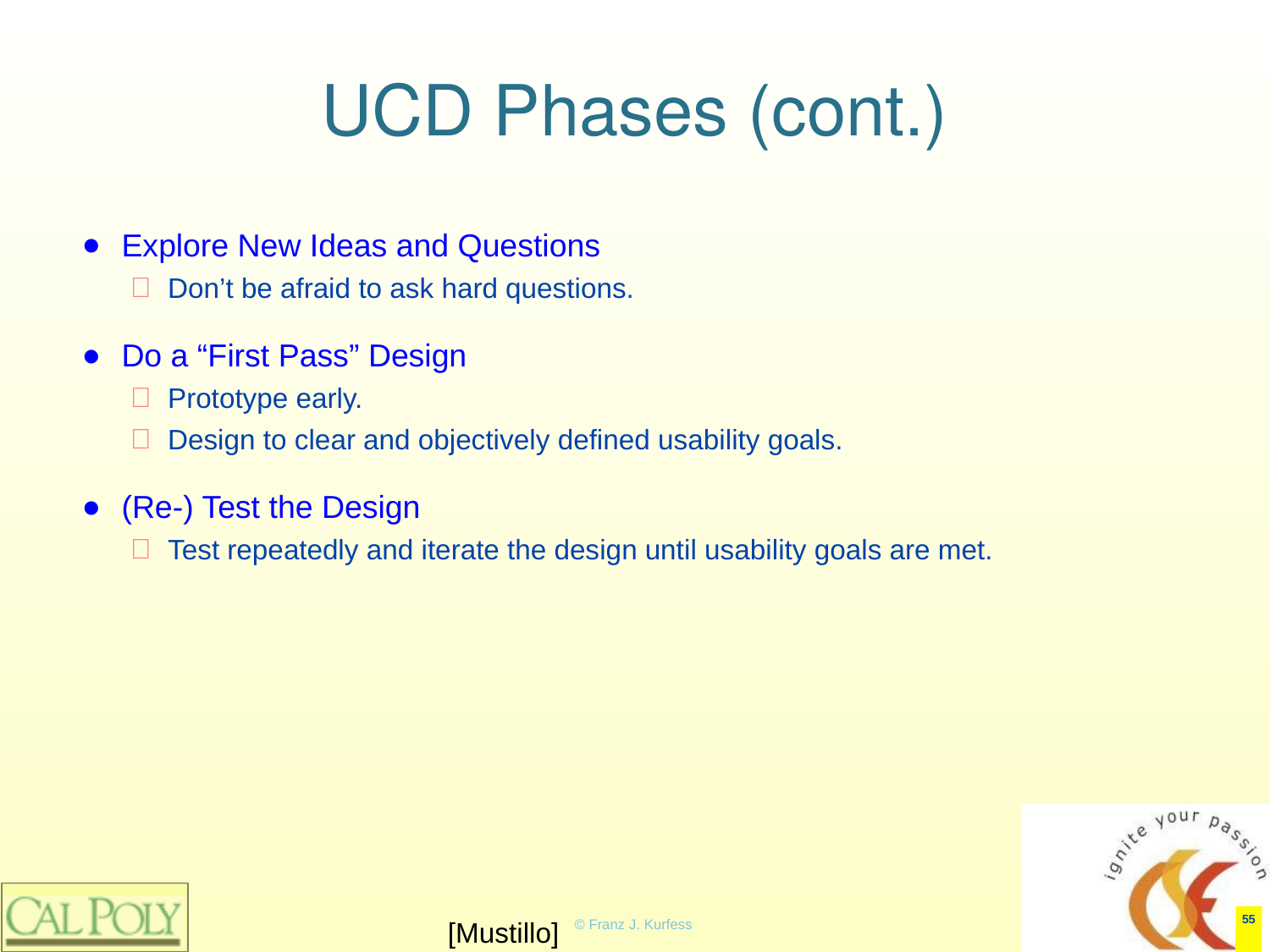

# UCD Phases (cont.)
Explore New Ideas and Questions
Don’t be afraid to ask hard questions.
Do a “First Pass” Design
Prototype early.
Design to clear and objectively defined usability goals.
(Re-) Test the Design
Test repeatedly and iterate the design until usability goals are met.
55
[Mustillo]